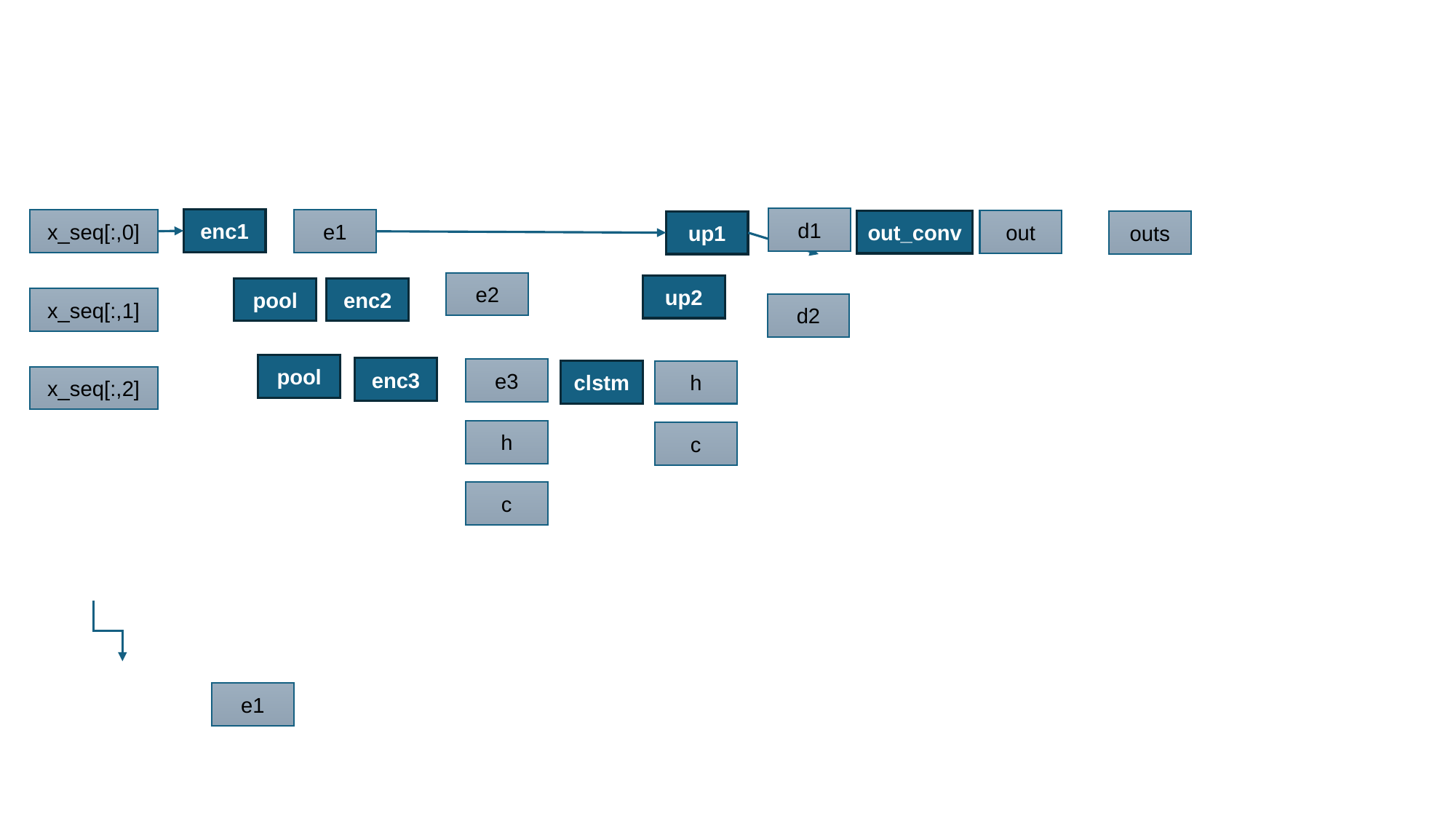

d1
enc1
x_seq[:,0]
e1
out
out_conv
up1
outs
e2
up2
pool
enc2
x_seq[:,1]
d2
pool
enc3
e3
clstm
h
x_seq[:,2]
h
c
c
e1